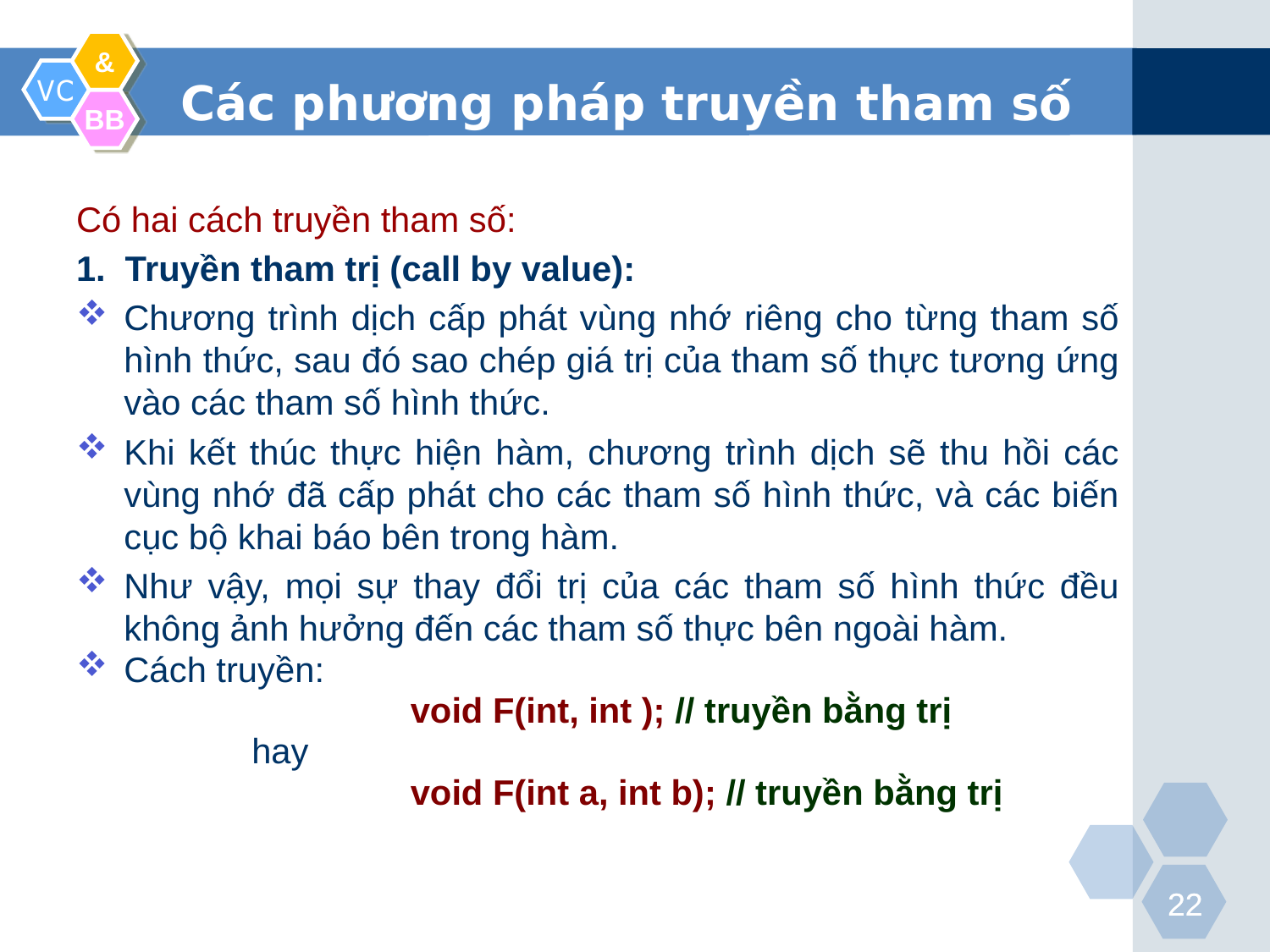

Các phương pháp truyền tham số
Có hai cách truyền tham số:
1.  Truyền tham trị (call by value):
Chương trình dịch cấp phát vùng nhớ riêng cho từng tham số hình thức, sau đó sao chép giá trị của tham số thực tương ứng vào các tham số hình thức.
Khi kết thúc thực hiện hàm, chương trình dịch sẽ thu hồi các vùng nhớ đã cấp phát cho các tham số hình thức, và các biến cục bộ khai báo bên trong hàm.
Như vậy, mọi sự thay đổi trị của các tham số hình thức đều không ảnh hưởng đến các tham số thực bên ngoài hàm.
Cách truyền:
		void F(int, int ); // truyền bằng trị
hay
		void F(int a, int b); // truyền bằng trị